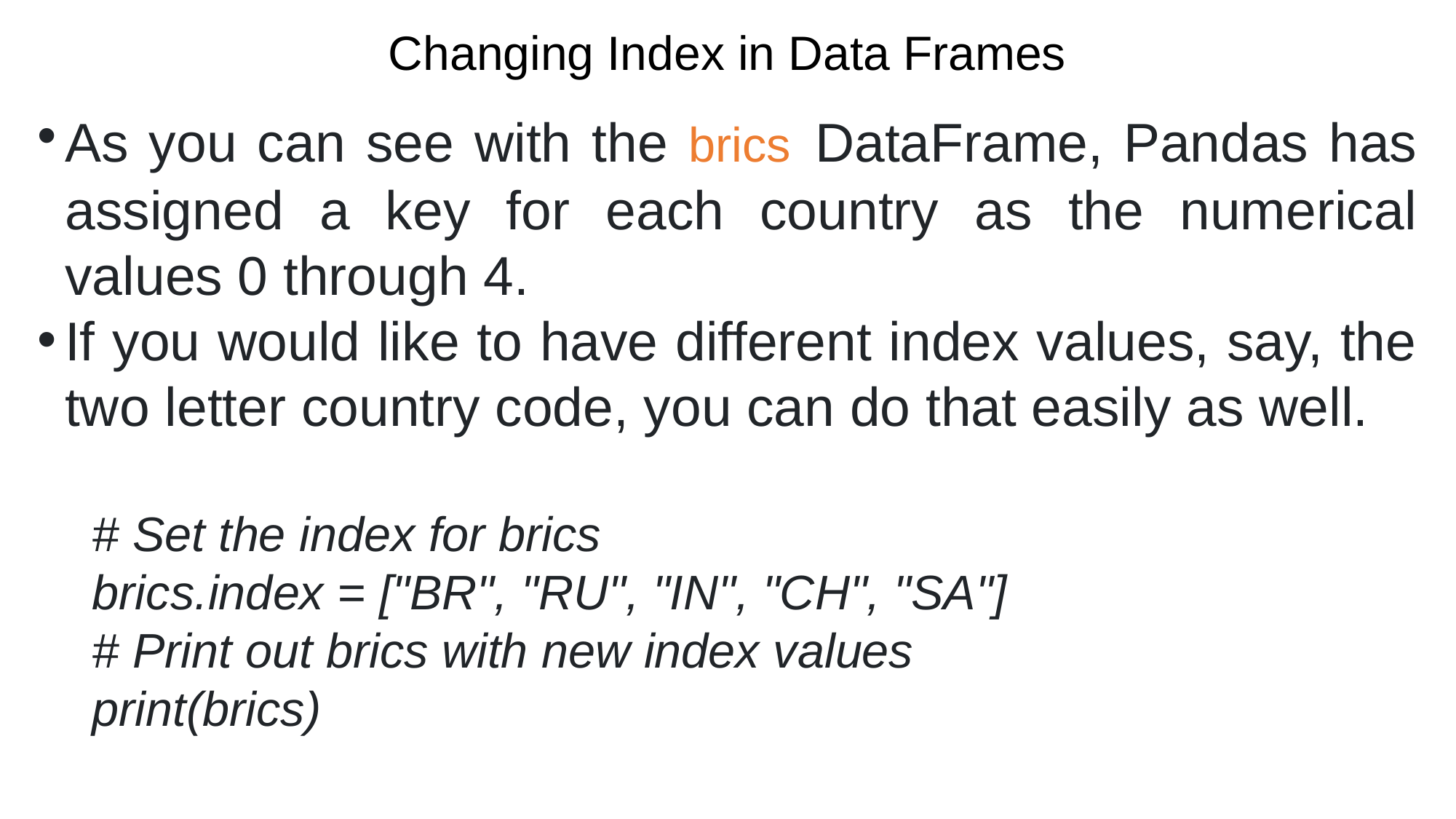

# Changing Index in Data Frames
As you can see with the brics DataFrame, Pandas has assigned a key for each country as the numerical values 0 through 4.
If you would like to have different index values, say, the two letter country code, you can do that easily as well.

# Set the index for brics
brics.index = ["BR", "RU", "IN", "CH", "SA"]
# Print out brics with new index values
print(brics)